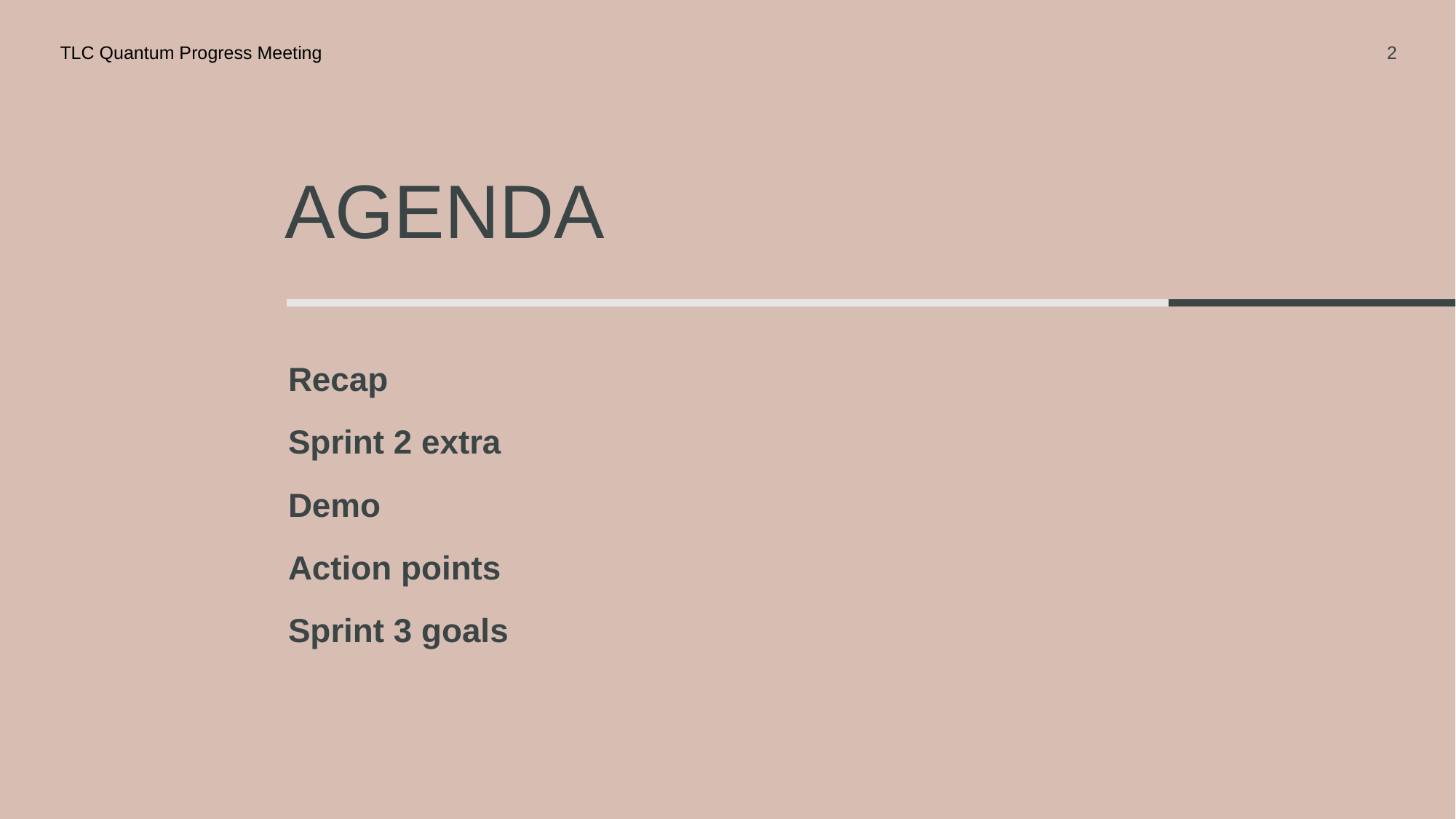

TLC Quantum Progress Meeting
2
# Agenda
Recap
Sprint 2 extra
Demo
Action points
Sprint 3 goals